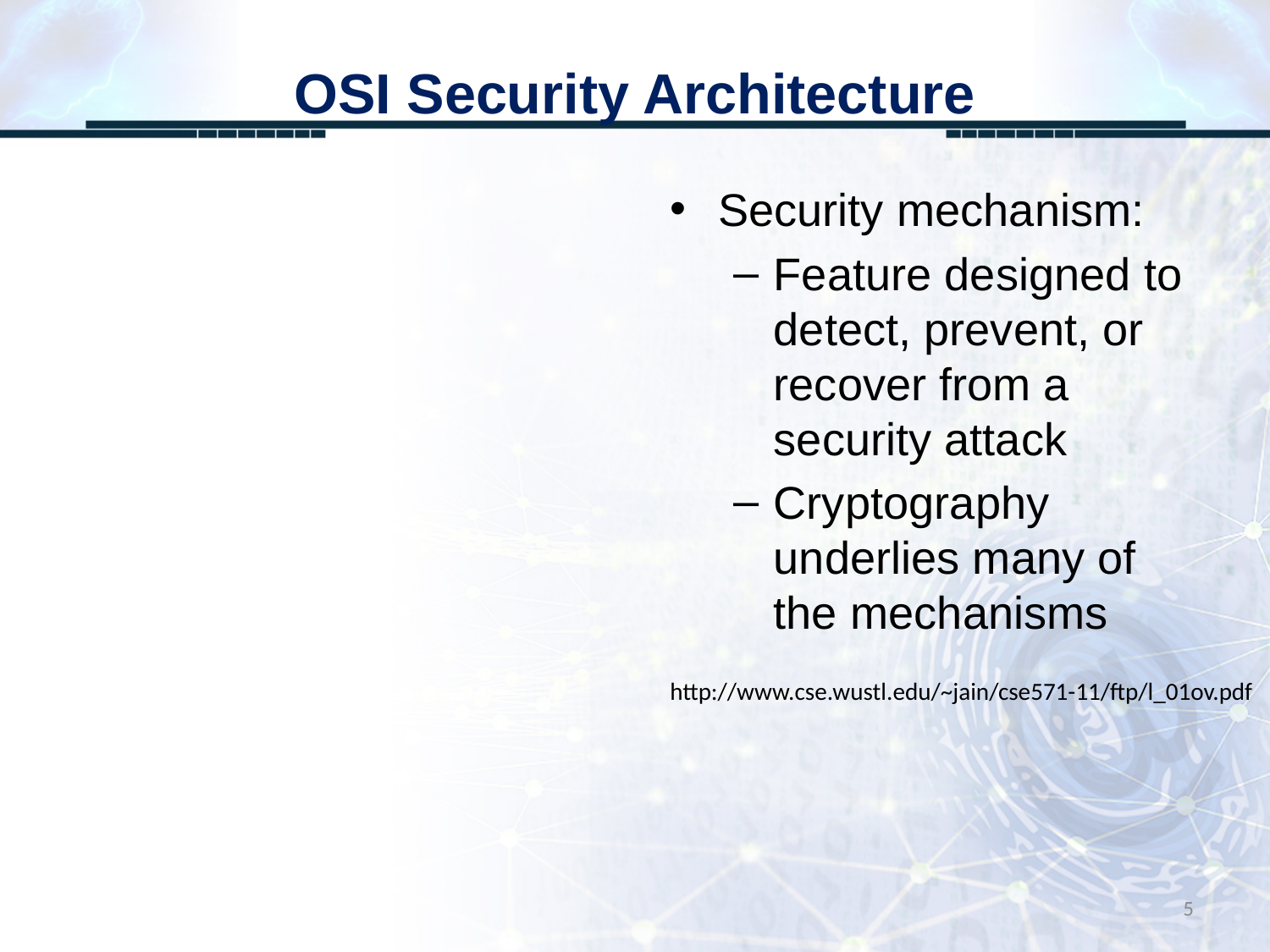

# OSI Security Architecture
Security mechanism:
Feature designed to detect, prevent, or recover from a security attack
Cryptography underlies many of the mechanisms
http://www.cse.wustl.edu/~jain/cse571-11/ftp/l_01ov.pdf
5